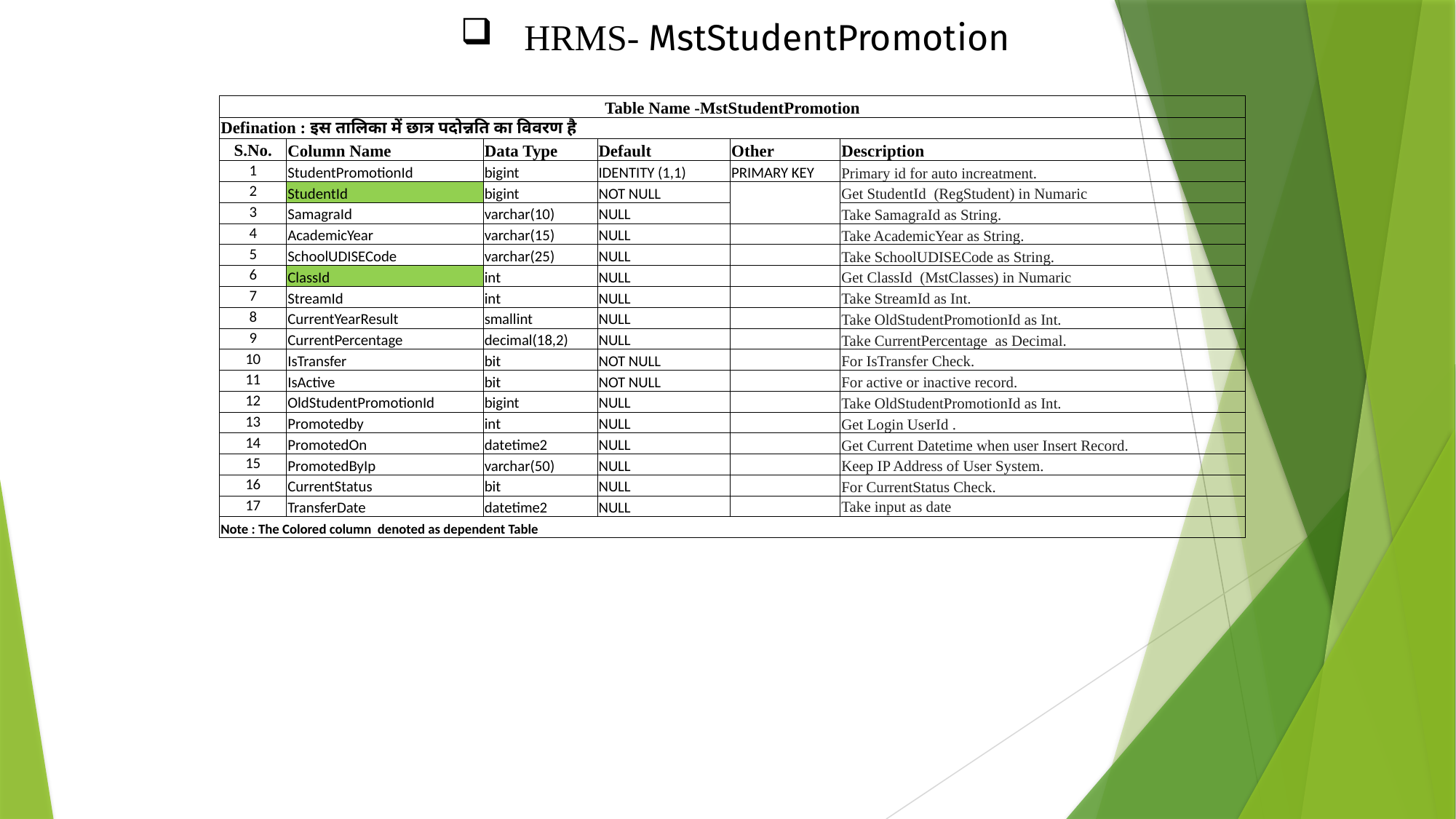

HRMS- MstStudentPromotion
| Table Name -MstStudentPromotion |  |  |  |  |  |
| --- | --- | --- | --- | --- | --- |
| Defination : इस तालिका में छात्र पदोन्नति का विवरण है |  |  |  |  |  |
| S.No. | Column Name | Data Type | Default | Other | Description |
| 1 | StudentPromotionId | bigint | IDENTITY (1,1) | PRIMARY KEY | Primary id for auto increatment. |
| 2 | StudentId | bigint | NOT NULL |  | Get StudentId (RegStudent) in Numaric |
| 3 | SamagraId | varchar(10) | NULL |  | Take SamagraId as String. |
| 4 | AcademicYear | varchar(15) | NULL |  | Take AcademicYear as String. |
| 5 | SchoolUDISECode | varchar(25) | NULL |  | Take SchoolUDISECode as String. |
| 6 | ClassId | int | NULL |  | Get ClassId (MstClasses) in Numaric |
| 7 | StreamId | int | NULL |  | Take StreamId as Int. |
| 8 | CurrentYearResult | smallint | NULL |  | Take OldStudentPromotionId as Int. |
| 9 | CurrentPercentage | decimal(18,2) | NULL |  | Take CurrentPercentage as Decimal. |
| 10 | IsTransfer | bit | NOT NULL |  | For IsTransfer Check. |
| 11 | IsActive | bit | NOT NULL |  | For active or inactive record. |
| 12 | OldStudentPromotionId | bigint | NULL |  | Take OldStudentPromotionId as Int. |
| 13 | Promotedby | int | NULL |  | Get Login UserId . |
| 14 | PromotedOn | datetime2 | NULL |  | Get Current Datetime when user Insert Record. |
| 15 | PromotedByIp | varchar(50) | NULL |  | Keep IP Address of User System. |
| 16 | CurrentStatus | bit | NULL |  | For CurrentStatus Check. |
| 17 | TransferDate | datetime2 | NULL |  | Take input as date |
| Note : The Colored column denoted as dependent Table |  |  |  |  |  |